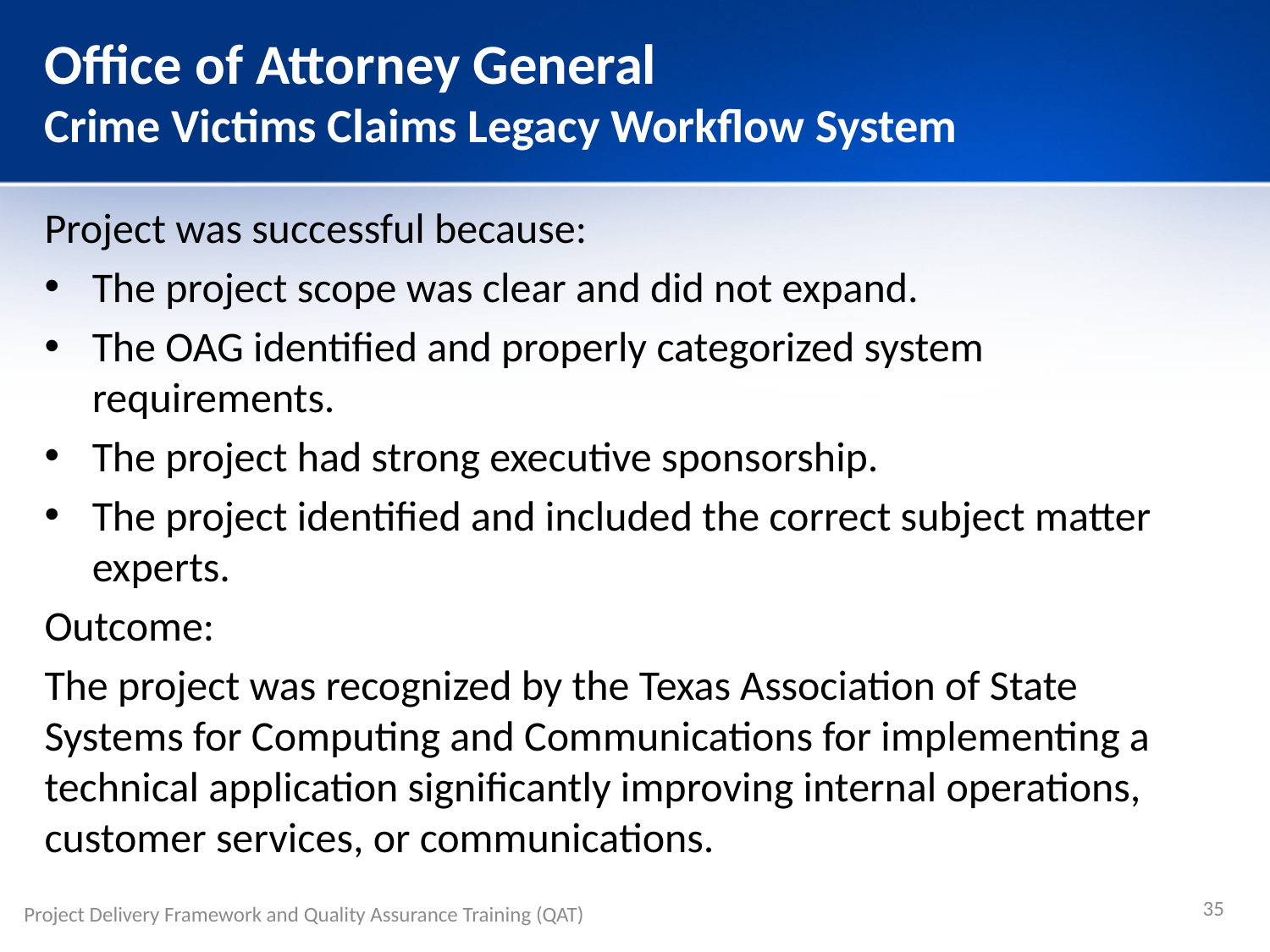

# Office of Attorney General Crime Victims Claims Legacy Workflow System
Project was successful because:
The project scope was clear and did not expand.
The OAG identified and properly categorized system requirements.
The project had strong executive sponsorship.
The project identified and included the correct subject matter experts.
Outcome:
The project was recognized by the Texas Association of State Systems for Computing and Communications for implementing a technical application significantly improving internal operations, customer services, or communications.

35
Project Delivery Framework and Quality Assurance Training (QAT)